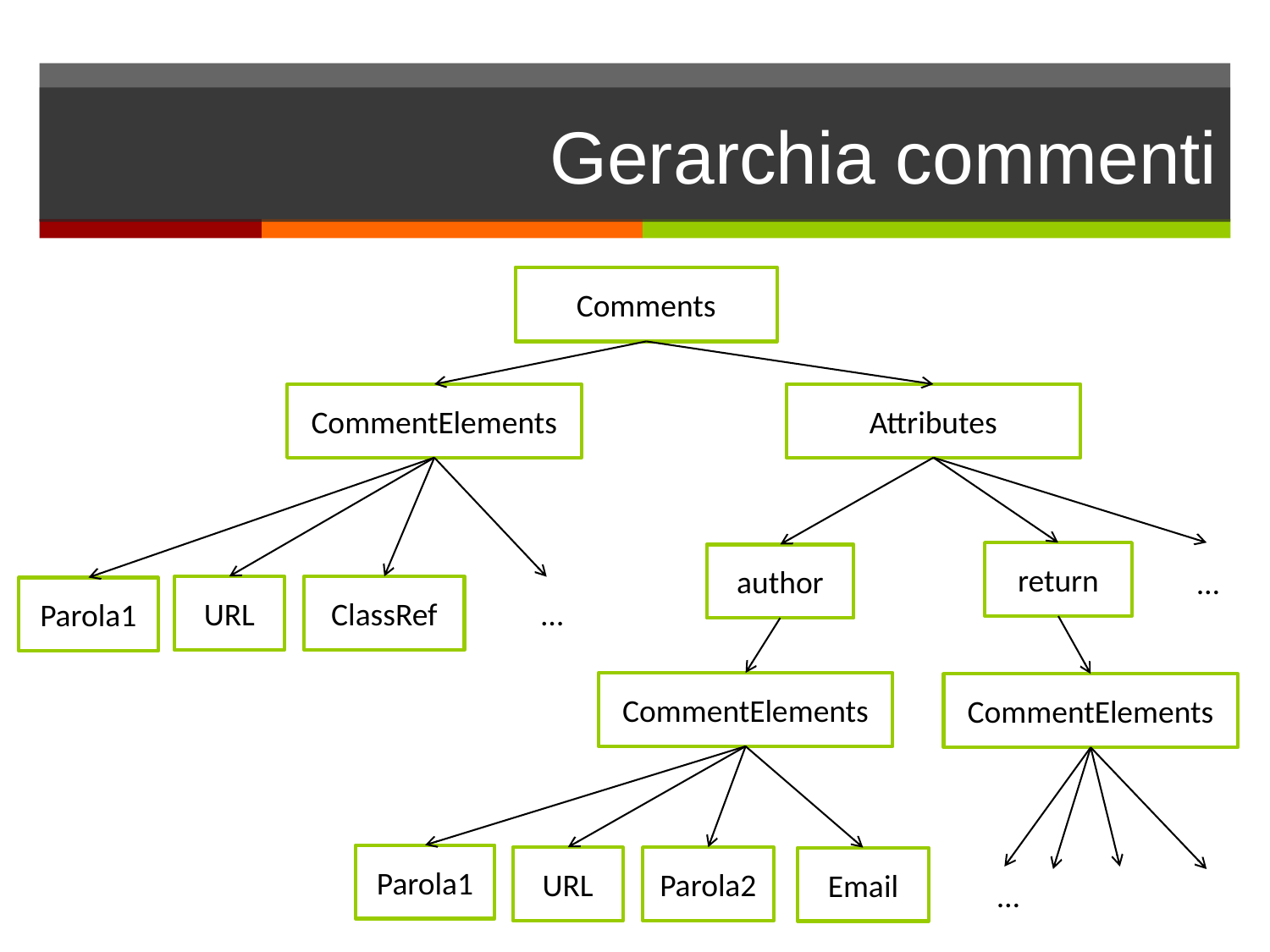

# Gerarchia commenti
Comments
CommentElements
Attributes
return
author
…
URL
ClassRef
Parola1
…
CommentElements
CommentElements
Parola1
URL
Parola2
Email
…